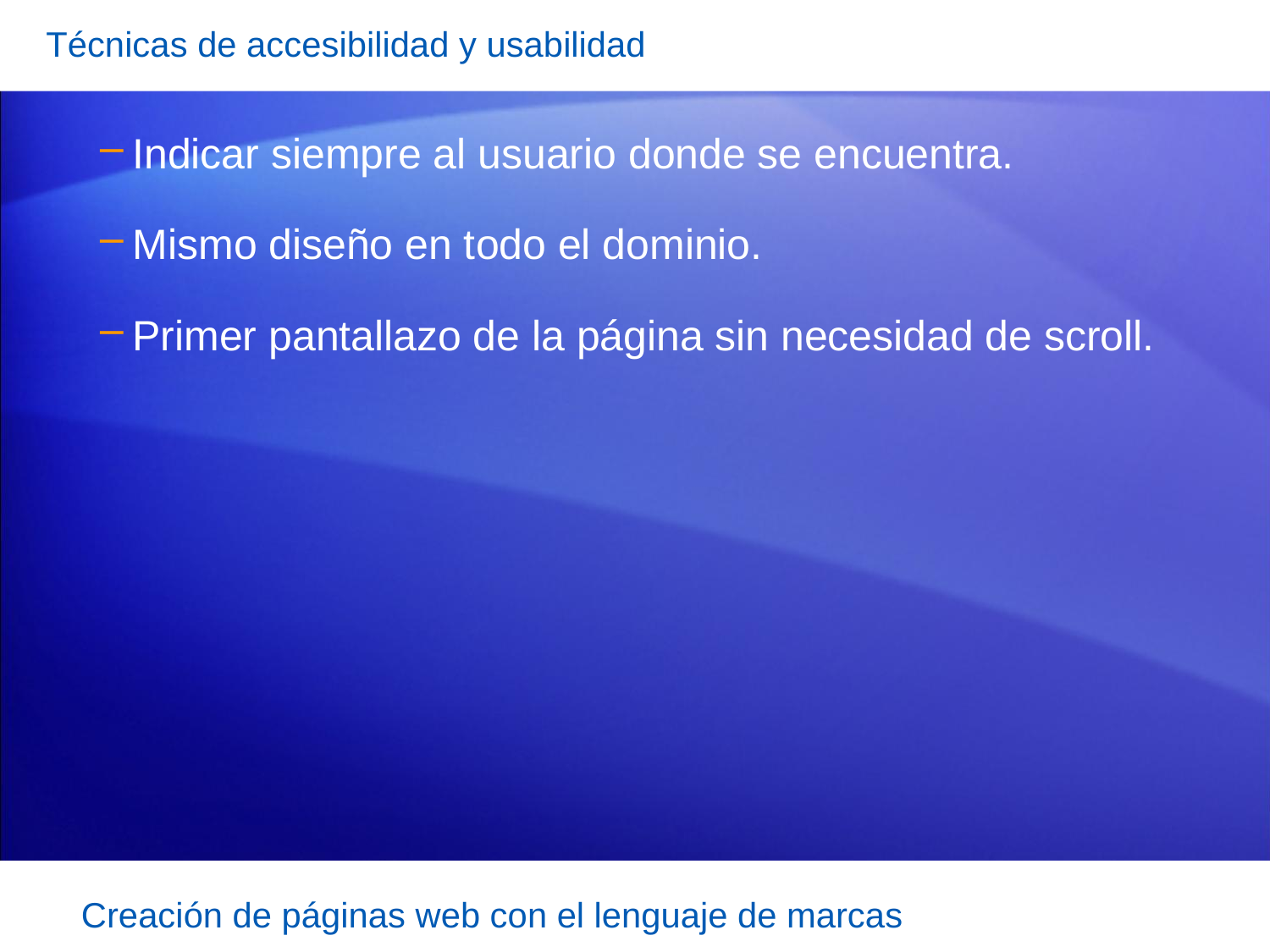

Técnicas de accesibilidad y usabilidad

Indicar siempre al usuario donde se encuentra.
Mismo diseño en todo el dominio.
Primer pantallazo de la página sin necesidad de scroll.

Creación de páginas web con el lenguaje de marcas